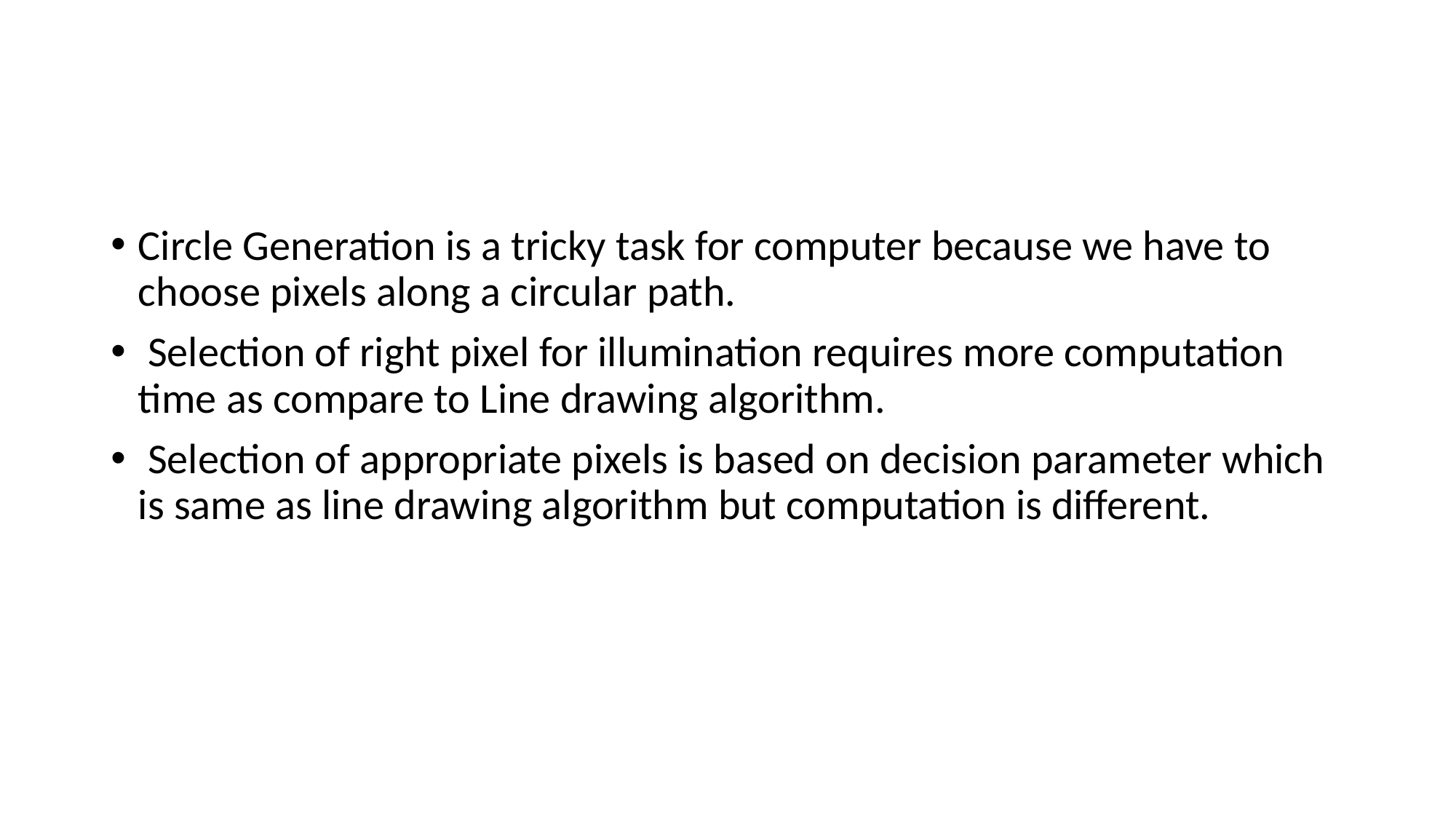

#
Circle Generation is a tricky task for computer because we have to choose pixels along a circular path.
 Selection of right pixel for illumination requires more computation time as compare to Line drawing algorithm.
 Selection of appropriate pixels is based on decision parameter which is same as line drawing algorithm but computation is different.